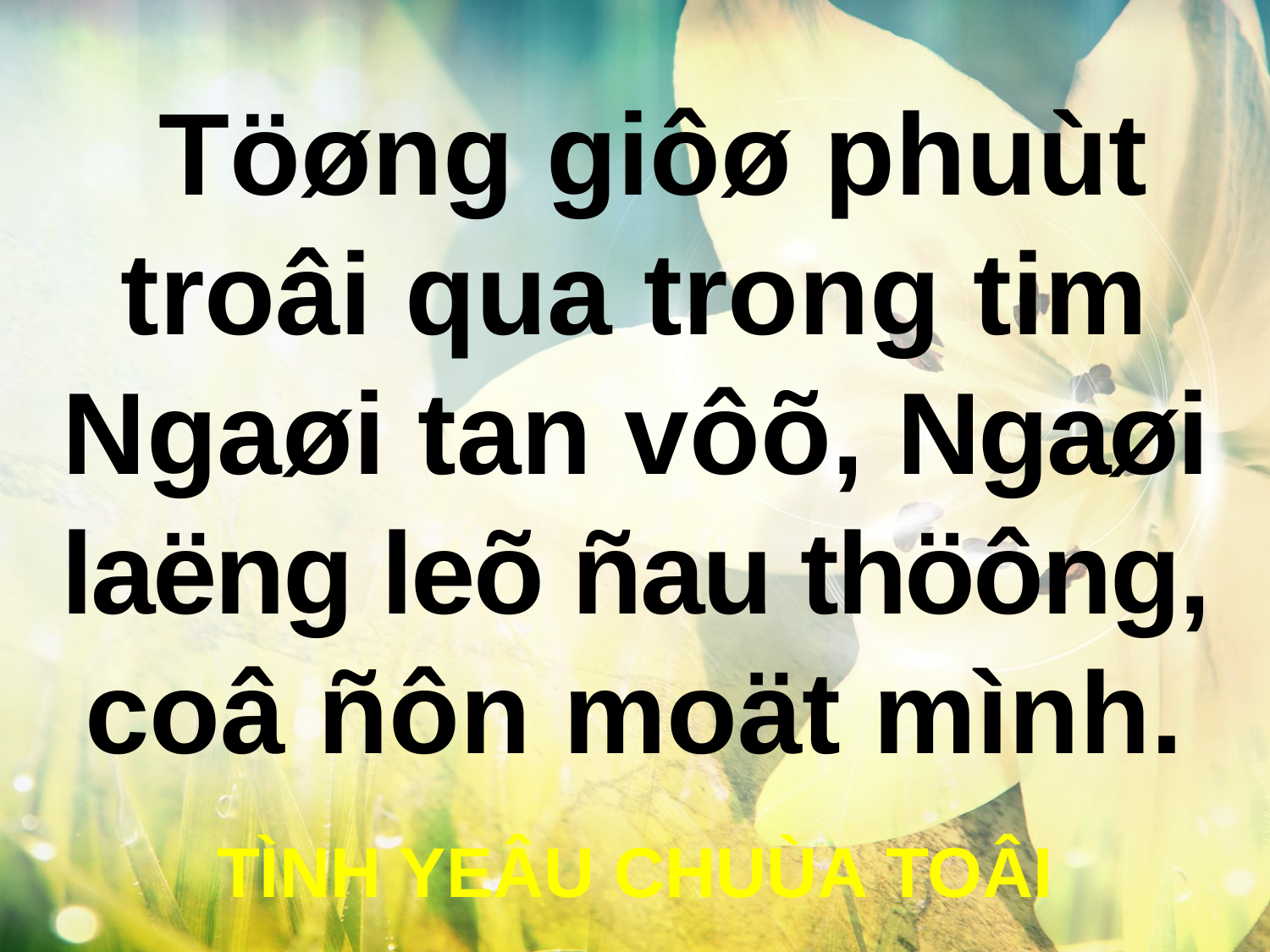

Töøng giôø phuùt troâi qua trong tim Ngaøi tan vôõ, Ngaøi laëng leõ ñau thöông, coâ ñôn moät mình.
TÌNH YEÂU CHUÙA TOÂI